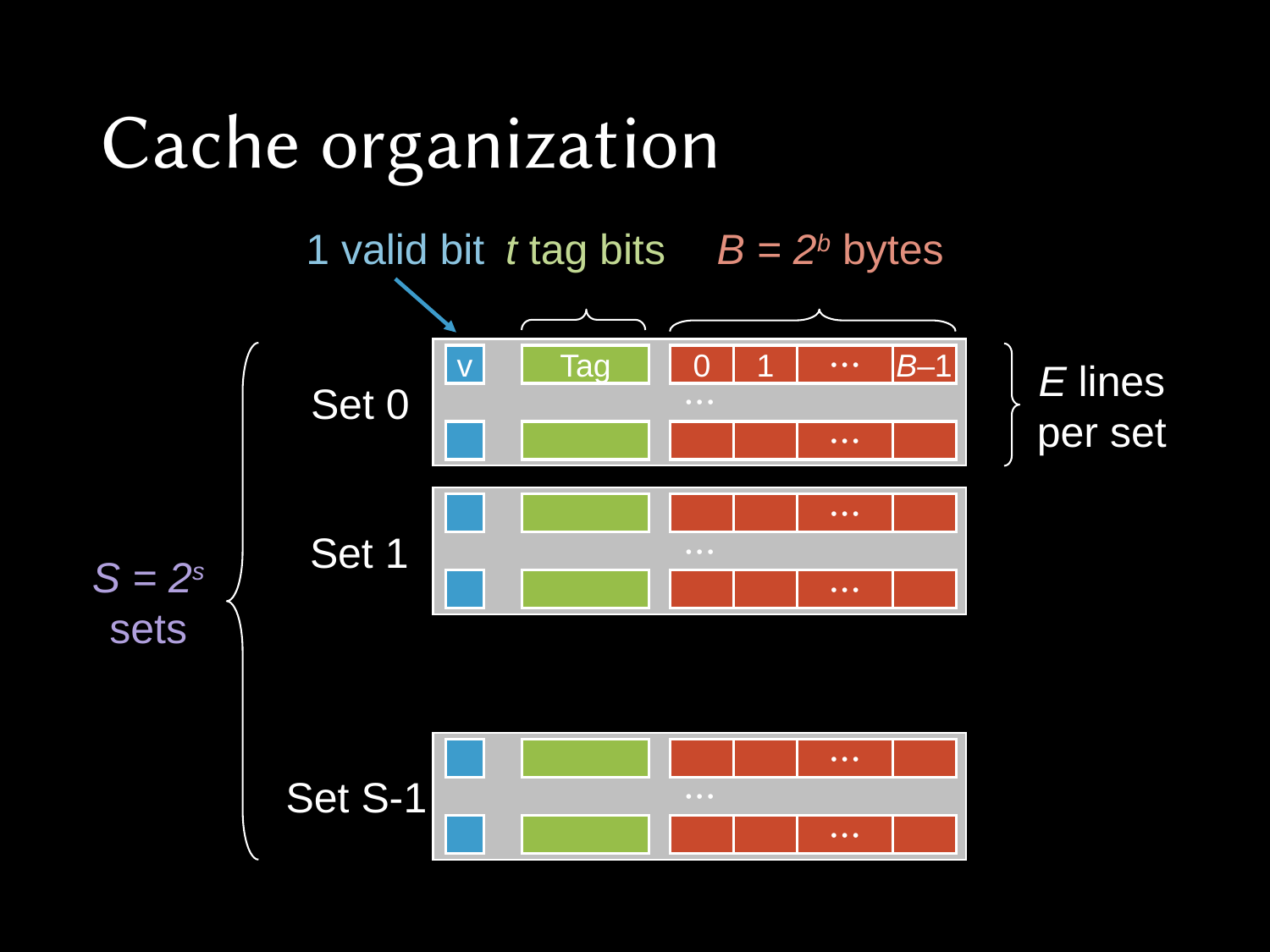

# Cache organization

1 valid bit
t tag bits
B = 2b bytes

v
Tag
0
1
• • •
B–1
E lines
per set
Set 0
• • •

• • •

• • •

Set 1
• • •

• • •

• • •

Set S-1
• • •

• • •

S = 2s
sets